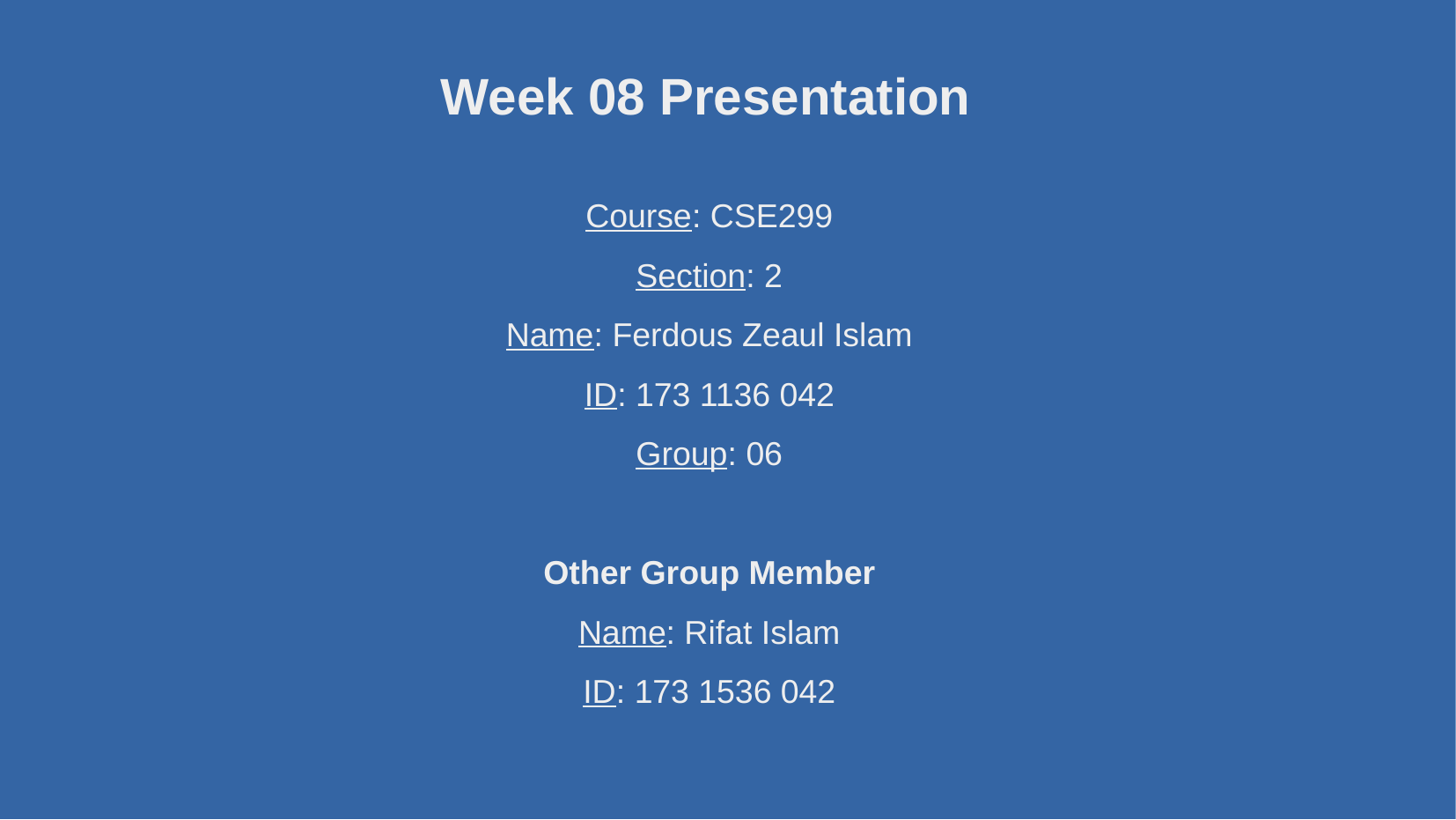

Week 08 Presentation
Course: CSE299
Section: 2
Name: Ferdous Zeaul Islam
ID: 173 1136 042
Group: 06

Other Group Member
Name: Rifat Islam
ID: 173 1536 042